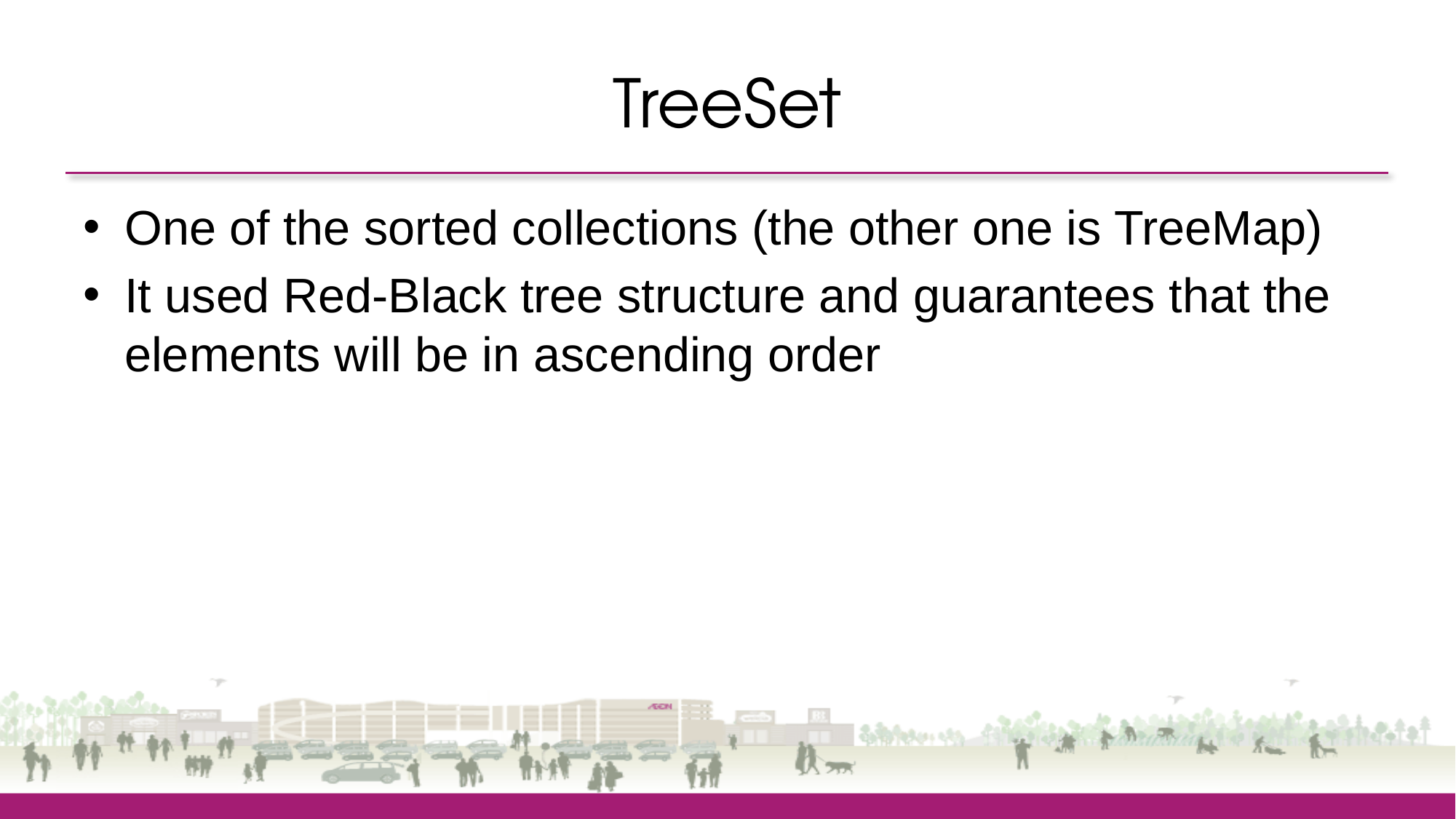

# TreeSet
One of the sorted collections (the other one is TreeMap)
It used Red-Black tree structure and guarantees that the elements will be in ascending order